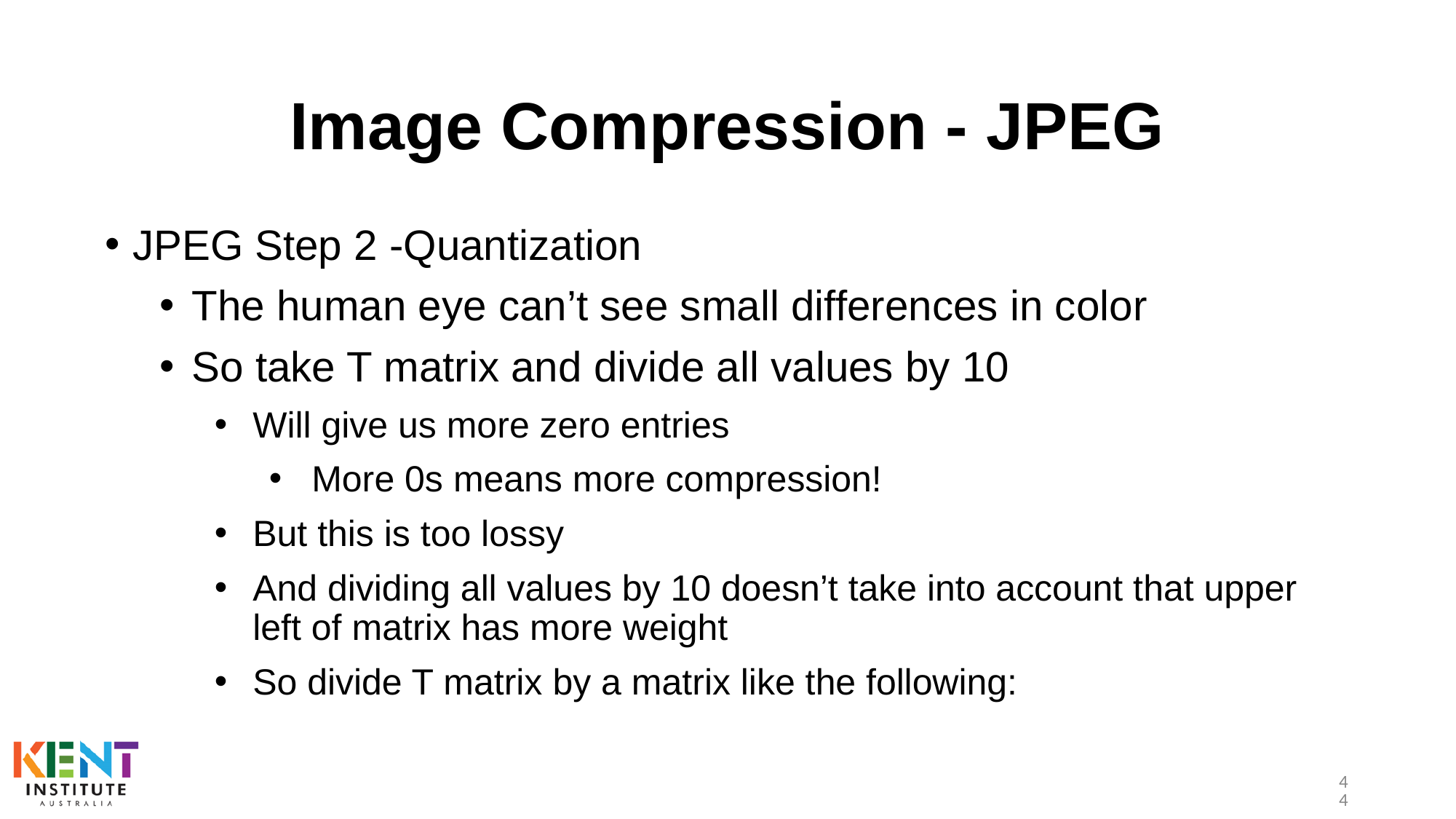

# Image Compression - JPEG
JPEG Step 2 -Quantization
The human eye can’t see small differences in color
So take T matrix and divide all values by 10
Will give us more zero entries
More 0s means more compression!
But this is too lossy
And dividing all values by 10 doesn’t take into account that upper left of matrix has more weight
So divide T matrix by a matrix like the following:

44